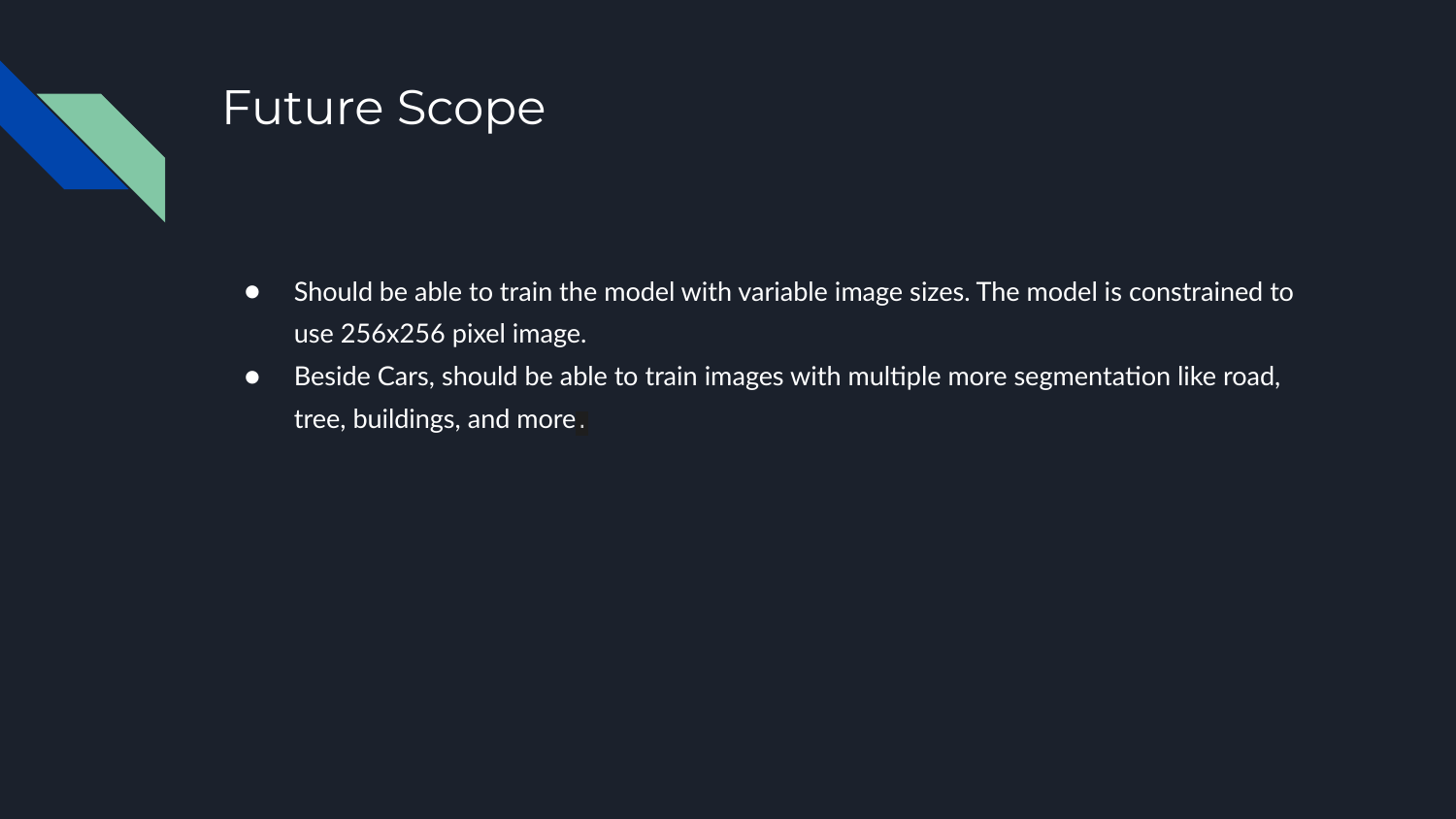

# Future Scope
Should be able to train the model with variable image sizes. The model is constrained to use 256x256 pixel image.
Beside Cars, should be able to train images with multiple more segmentation like road, tree, buildings, and more.